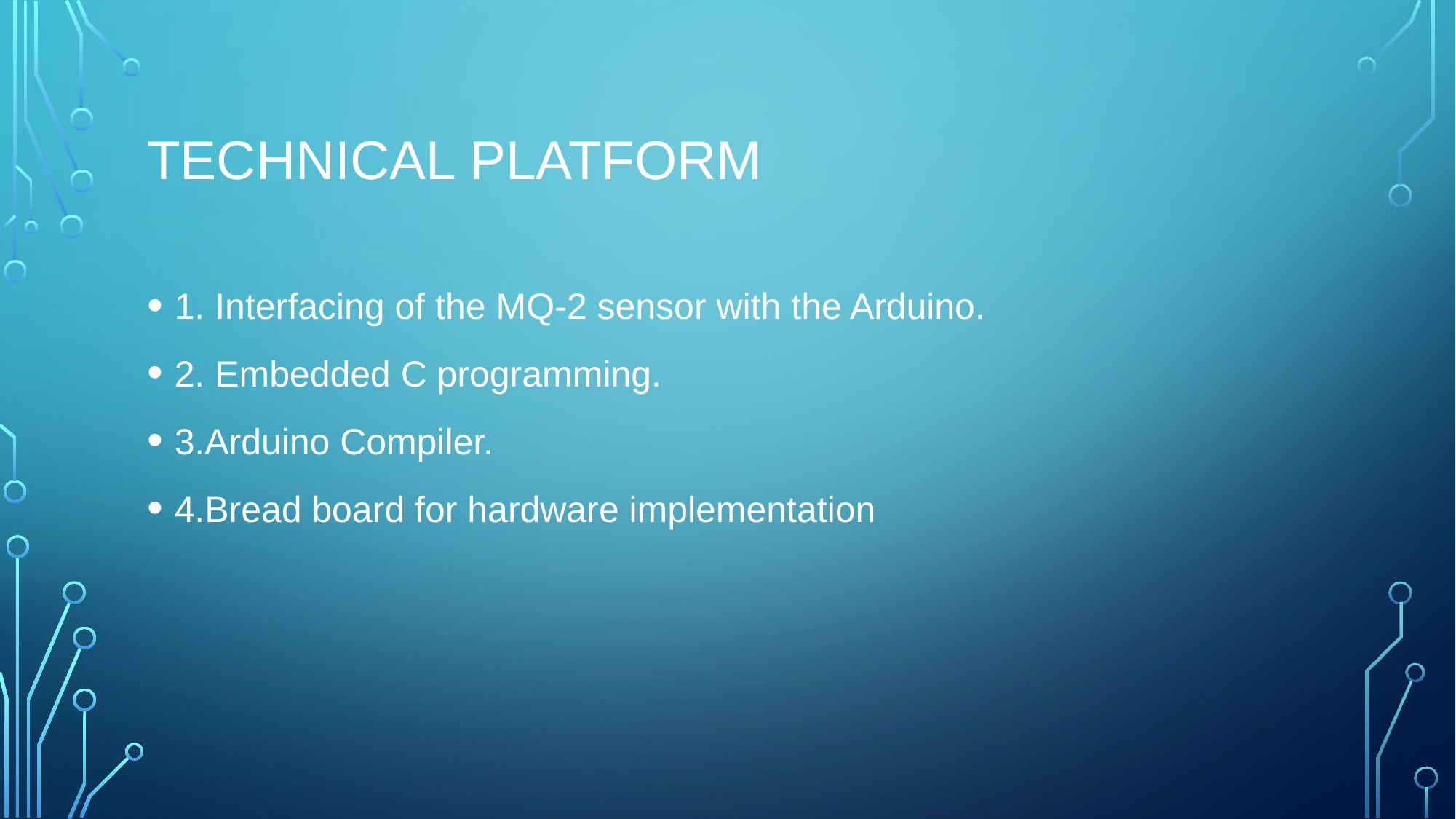

# Technical Platform
1. Interfacing of the MQ-2 sensor with the Arduino.
2. Embedded C programming.
3.Arduino Compiler.
4.Bread board for hardware implementation